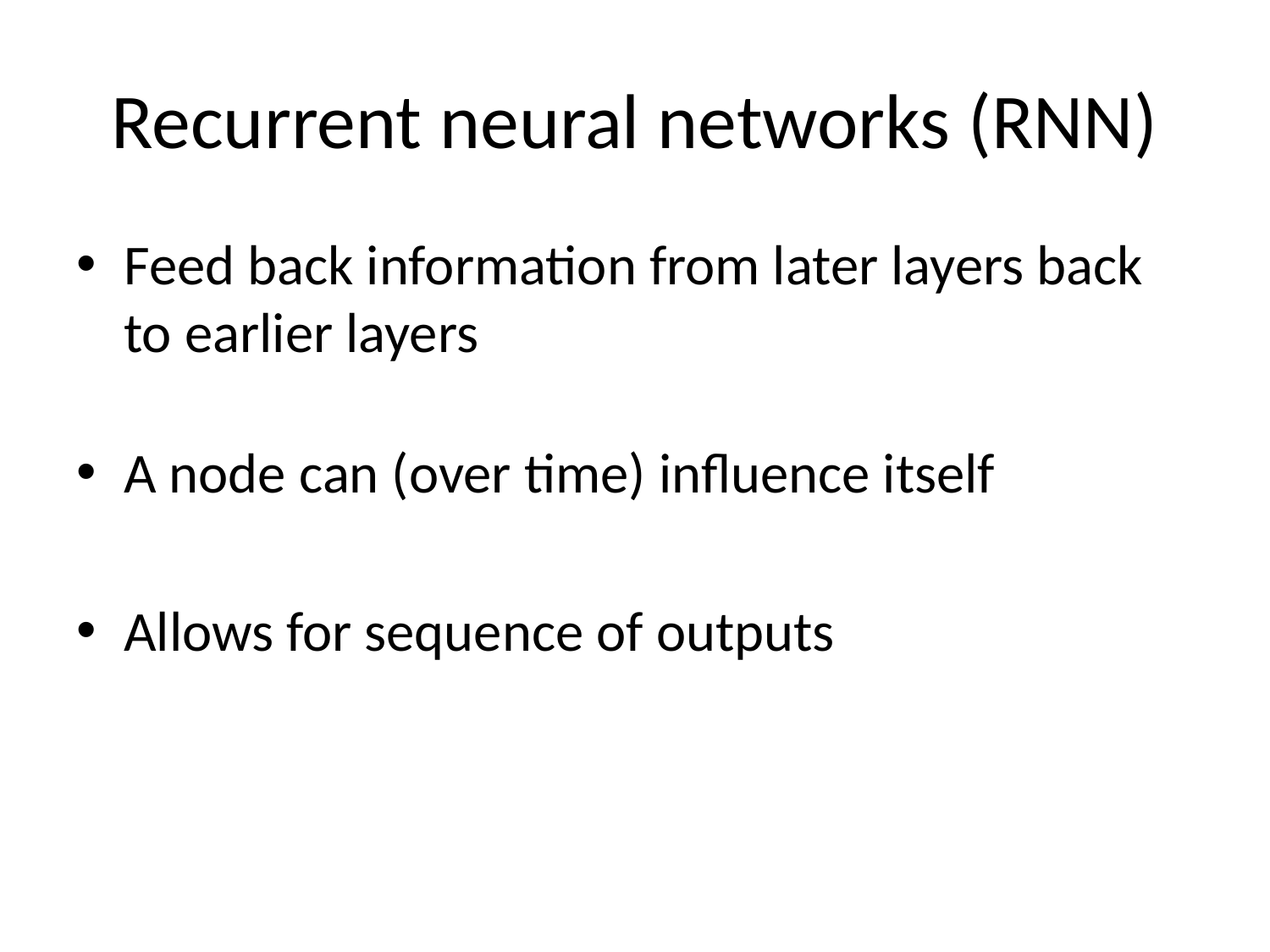

# Recurrent neural networks (RNN)
Feed back information from later layers back to earlier layers

A node can (over time) influence itself

Allows for sequence of outputs